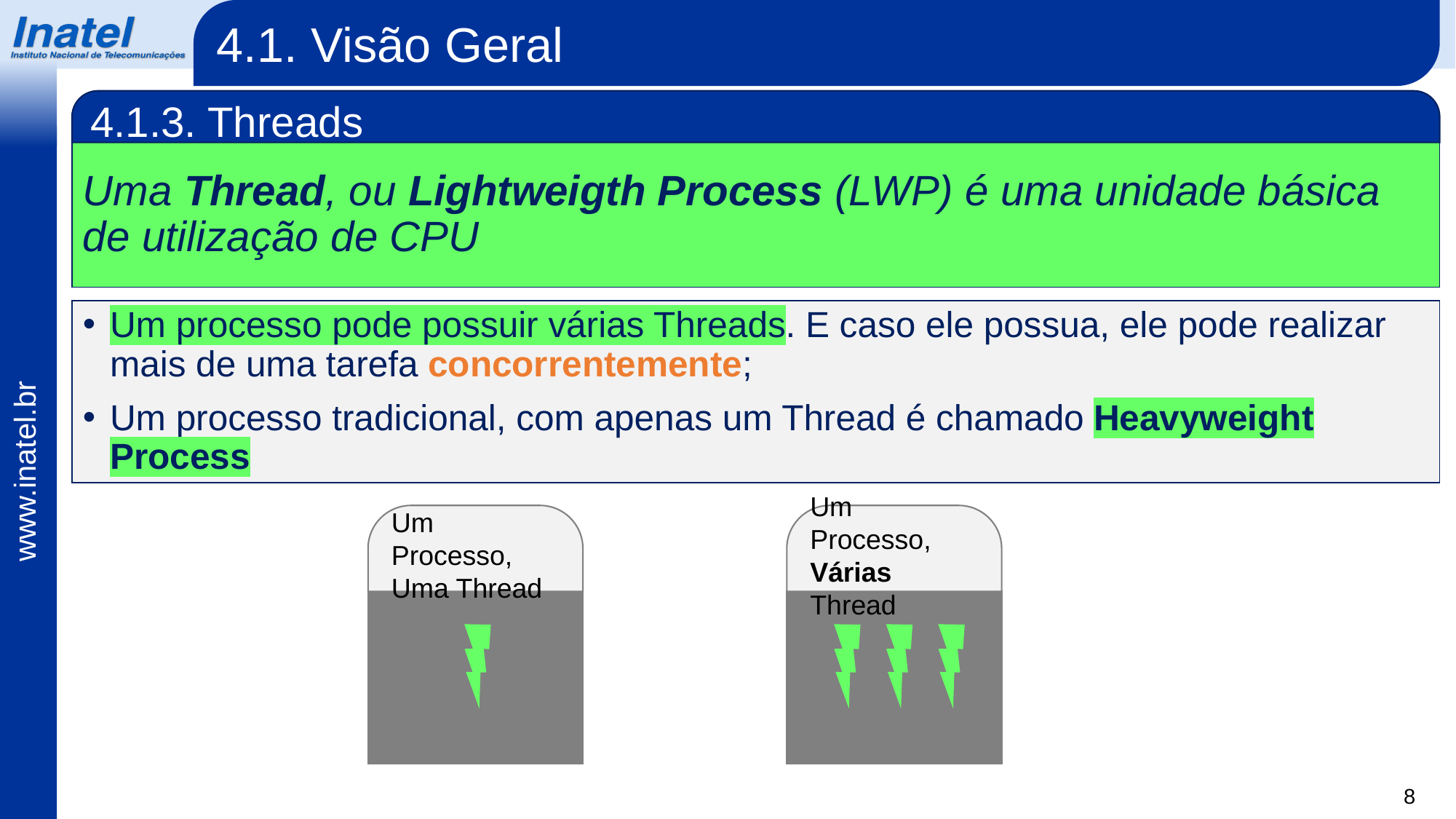

4.1. Visão Geral
4.1.3. Threads
Uma Thread, ou Lightweigth Process (LWP) é uma unidade básica de utilização de CPU
Um processo pode possuir várias Threads. E caso ele possua, ele pode realizar mais de uma tarefa concorrentemente;
Um processo tradicional, com apenas um Thread é chamado Heavyweight Process
Um Processo,
Uma Thread
Um Processo,
Várias Thread